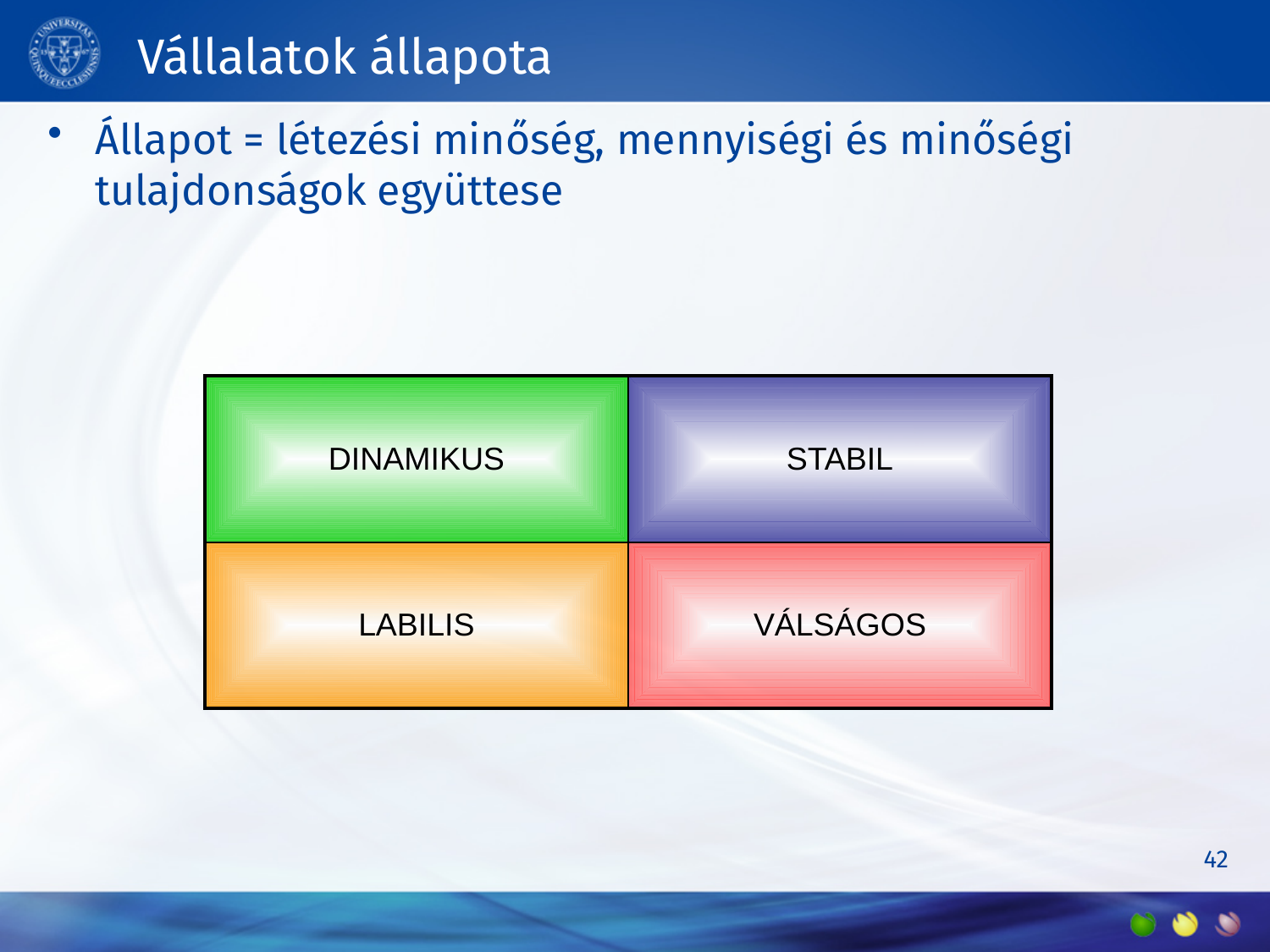

# Vállalatok állapota
Állapot = létezési minőség, mennyiségi és minőségi tulajdonságok együttese

| DINAMIKUS | STABIL |
| --- | --- |
| LABILIS | VÁLSÁGOS |
42